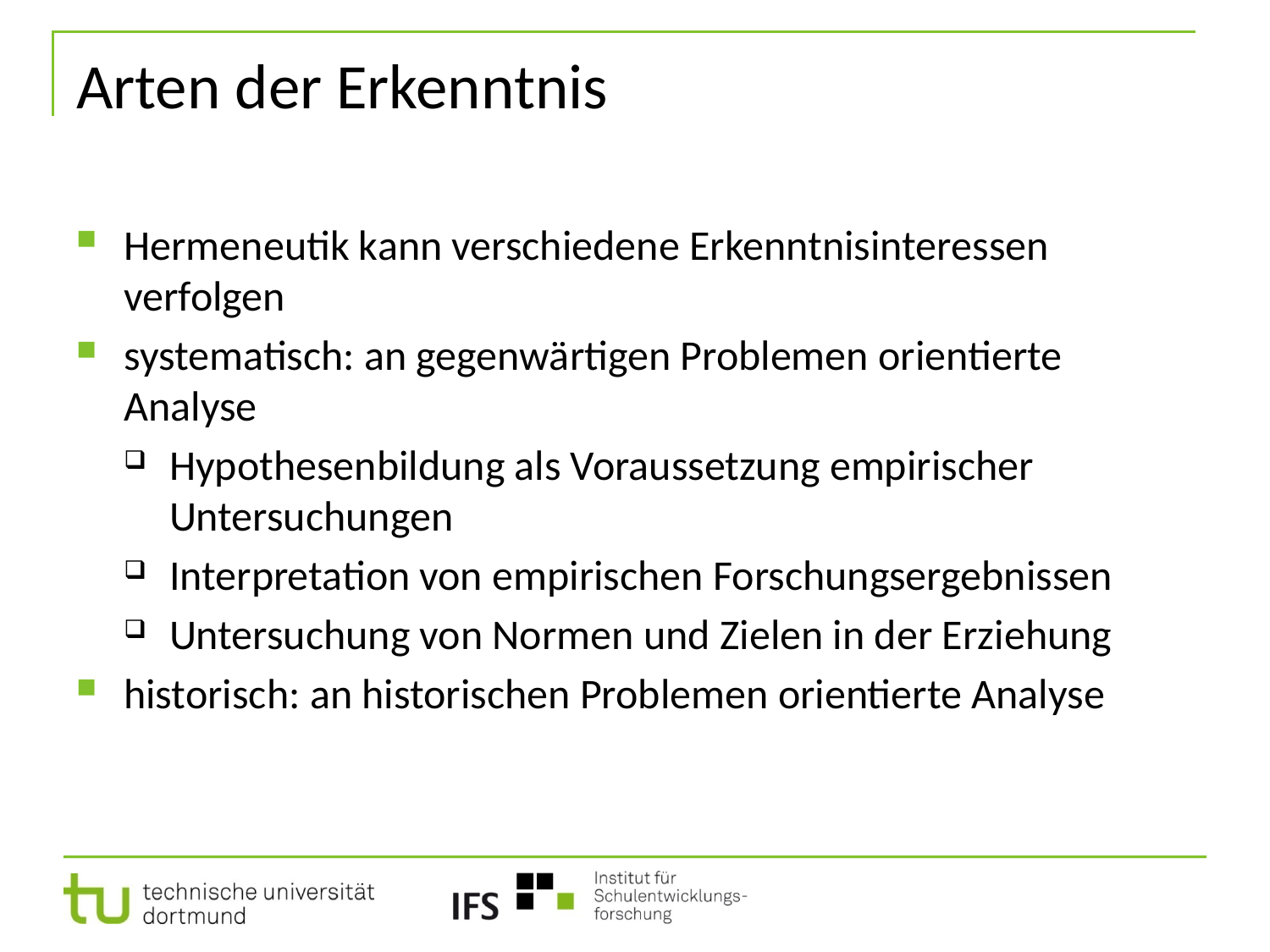

# Arten der Erkenntnis
Hermeneutik kann verschiedene Erkenntnisinteressen verfolgen
systematisch: an gegenwärtigen Problemen orientierte Analyse
Hypothesenbildung als Voraussetzung empirischer Untersuchungen
Interpretation von empirischen Forschungsergebnissen
Untersuchung von Normen und Zielen in der Erziehung
historisch: an historischen Problemen orientierte Analyse